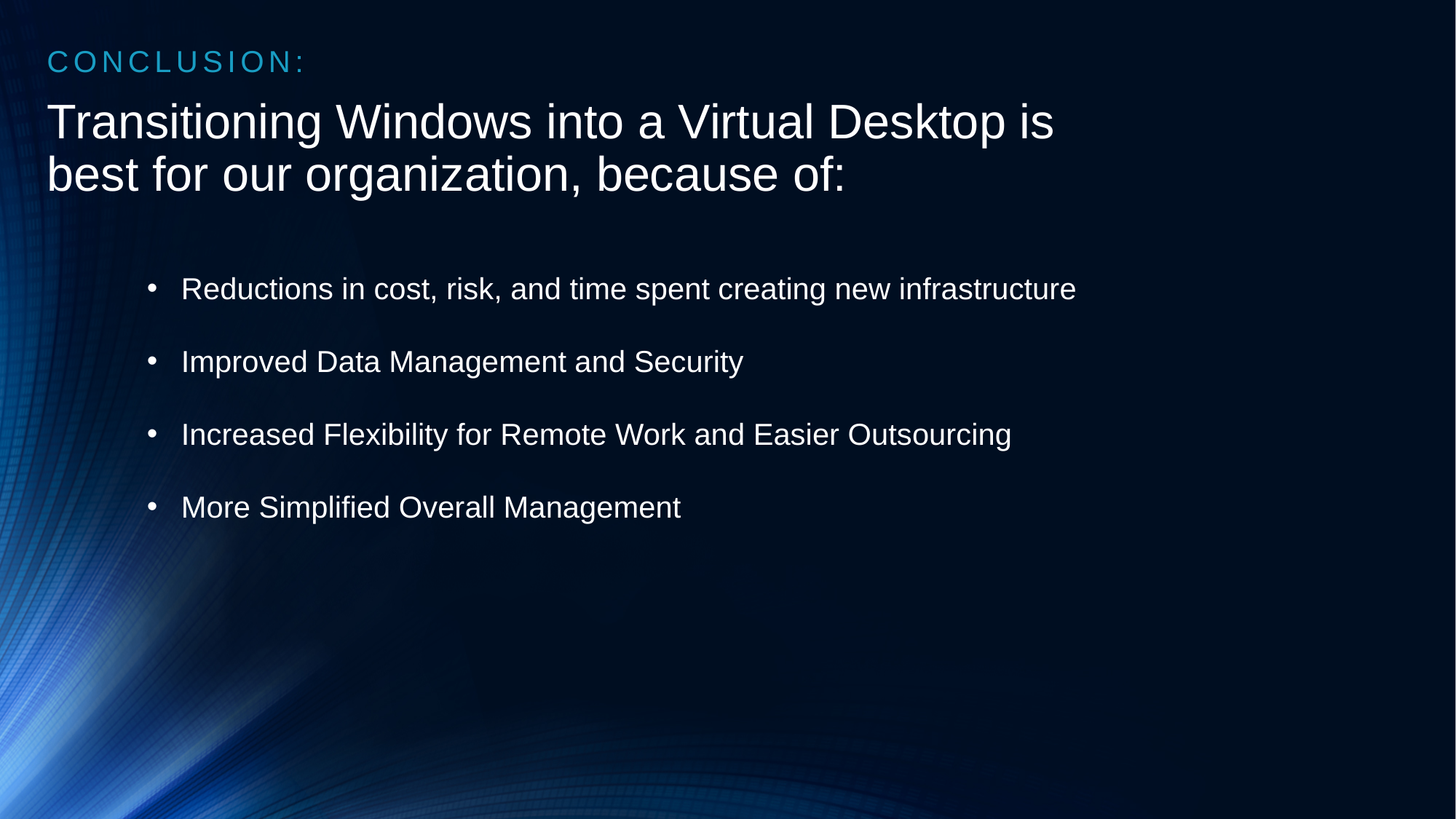

CONCLUSION:
Transitioning Windows into a Virtual Desktop is best for our organization, because of:
Reductions in cost, risk, and time spent creating new infrastructure

Improved Data Management and Security

Increased Flexibility for Remote Work and Easier Outsourcing

More Simplified Overall Management